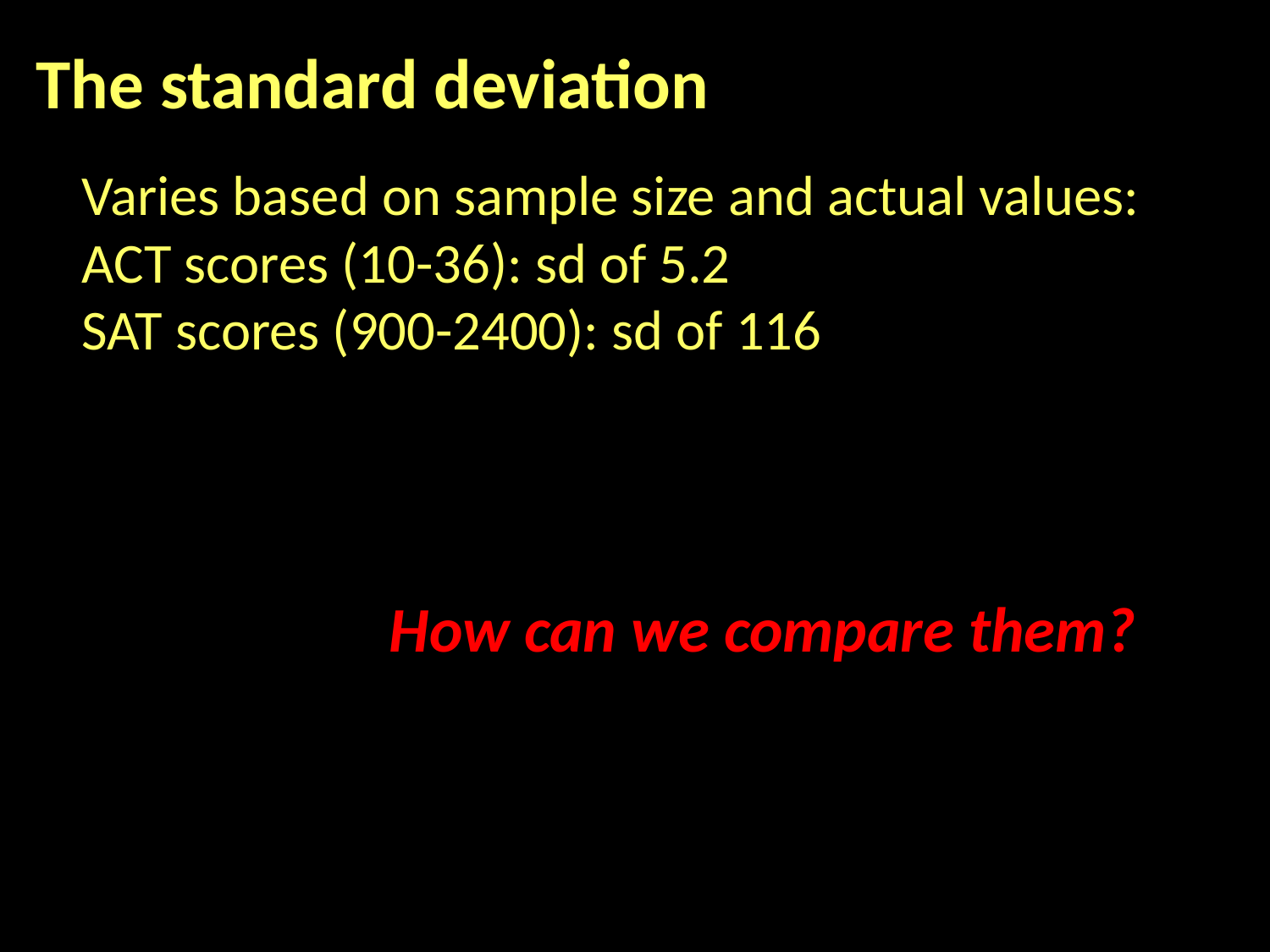

The standard deviation
Varies based on sample size and actual values:
ACT scores (10-36): sd of 5.2
SAT scores (900-2400): sd of 116
How can we compare them?